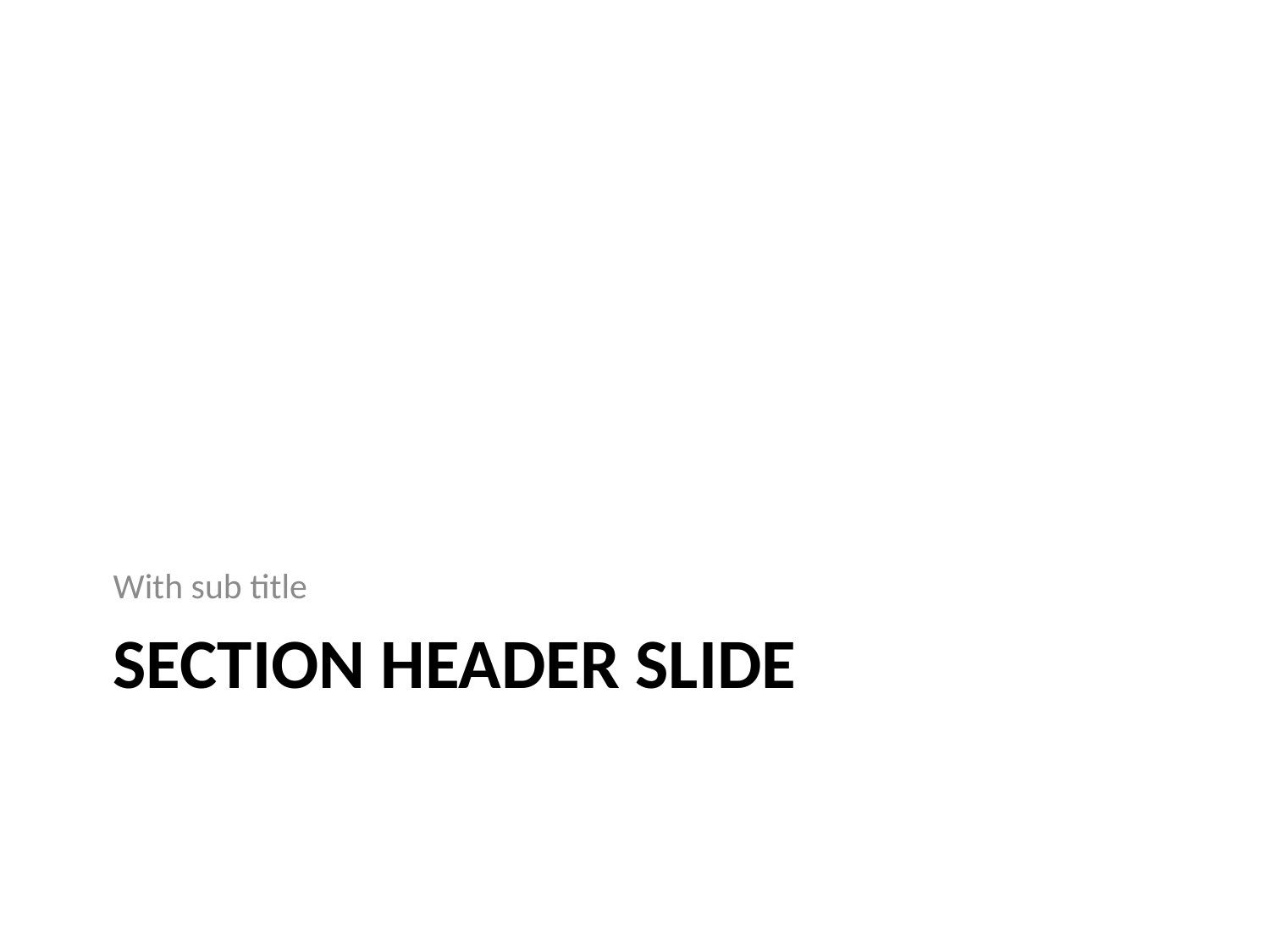

With sub title
# Section Header Slide